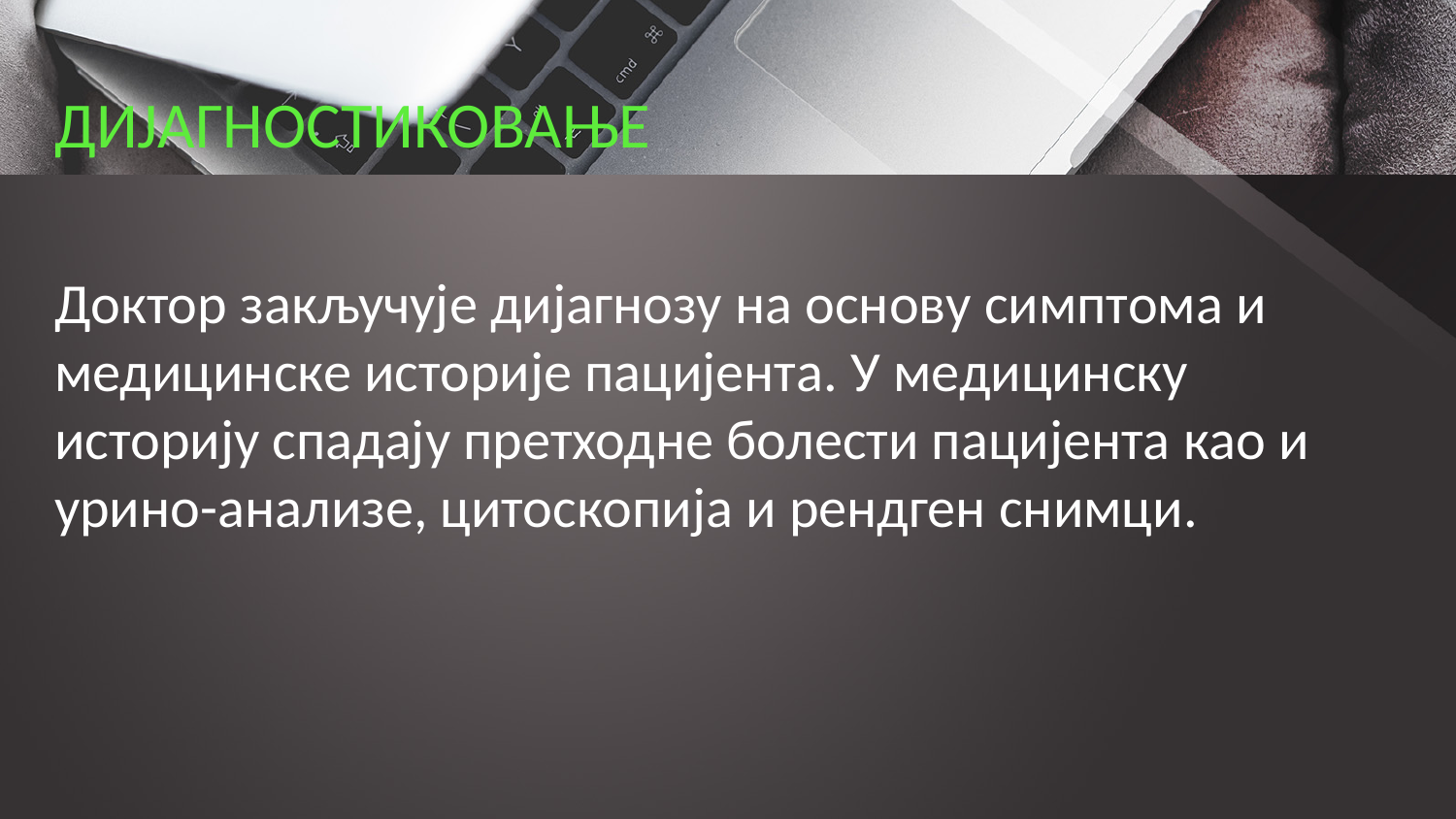

# ДИЈАГНОСТИКОВАЊЕ
Доктор закључује дијагнозу на основу симптома и медицинске историје пацијента. У медицинску историју спадају претходне болести пацијента као и урино-анализе, цитоскопија и рендген снимци.